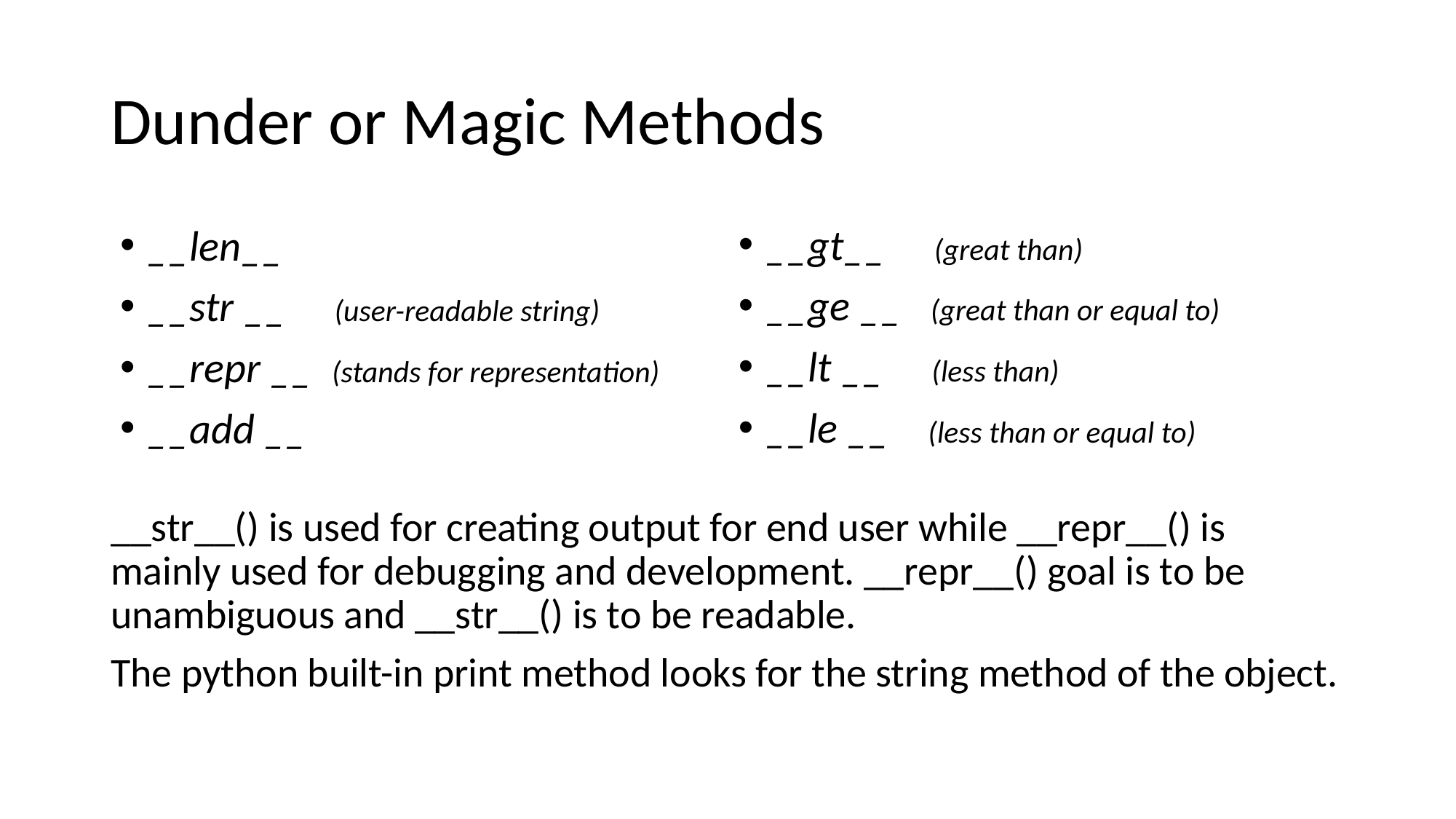

# Dunder or Magic Methods

__str__() is used for creating output for end user while __repr__() is mainly used for debugging and development. __repr__() goal is to be unambiguous and __str__() is to be readable.
The python built-in print method looks for the string method of the object.
__gt__     (great than)
__ge __   (great than or equal to)
__lt __     (less than)
__le __    (less than or equal to)

__len__
__str __     (user-readable string)
__repr __  (stands for representation)
__add __